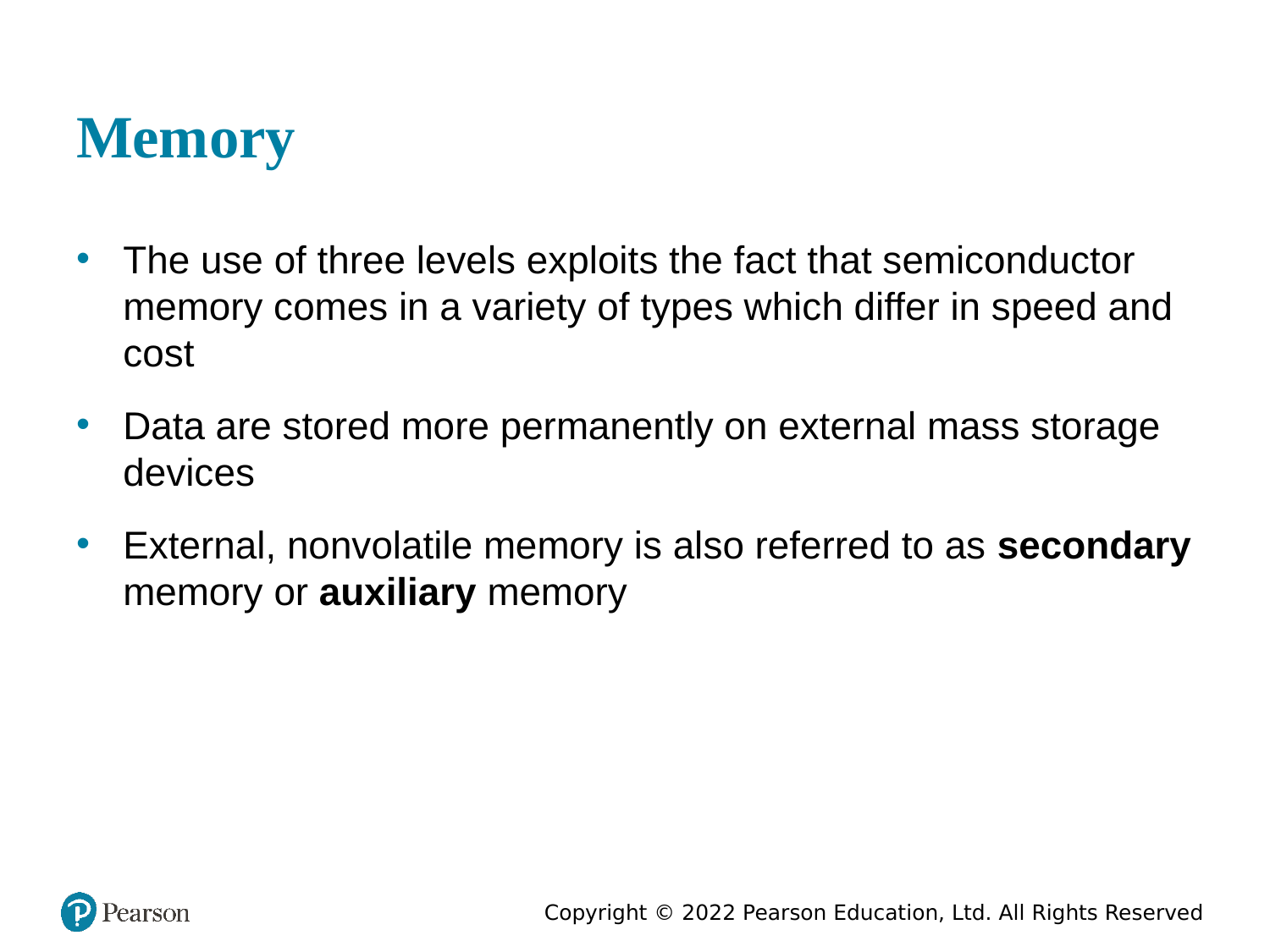

# Memory
The use of three levels exploits the fact that semiconductor memory comes in a variety of types which differ in speed and cost
Data are stored more permanently on external mass storage devices
External, nonvolatile memory is also referred to as secondary memory or auxiliary memory